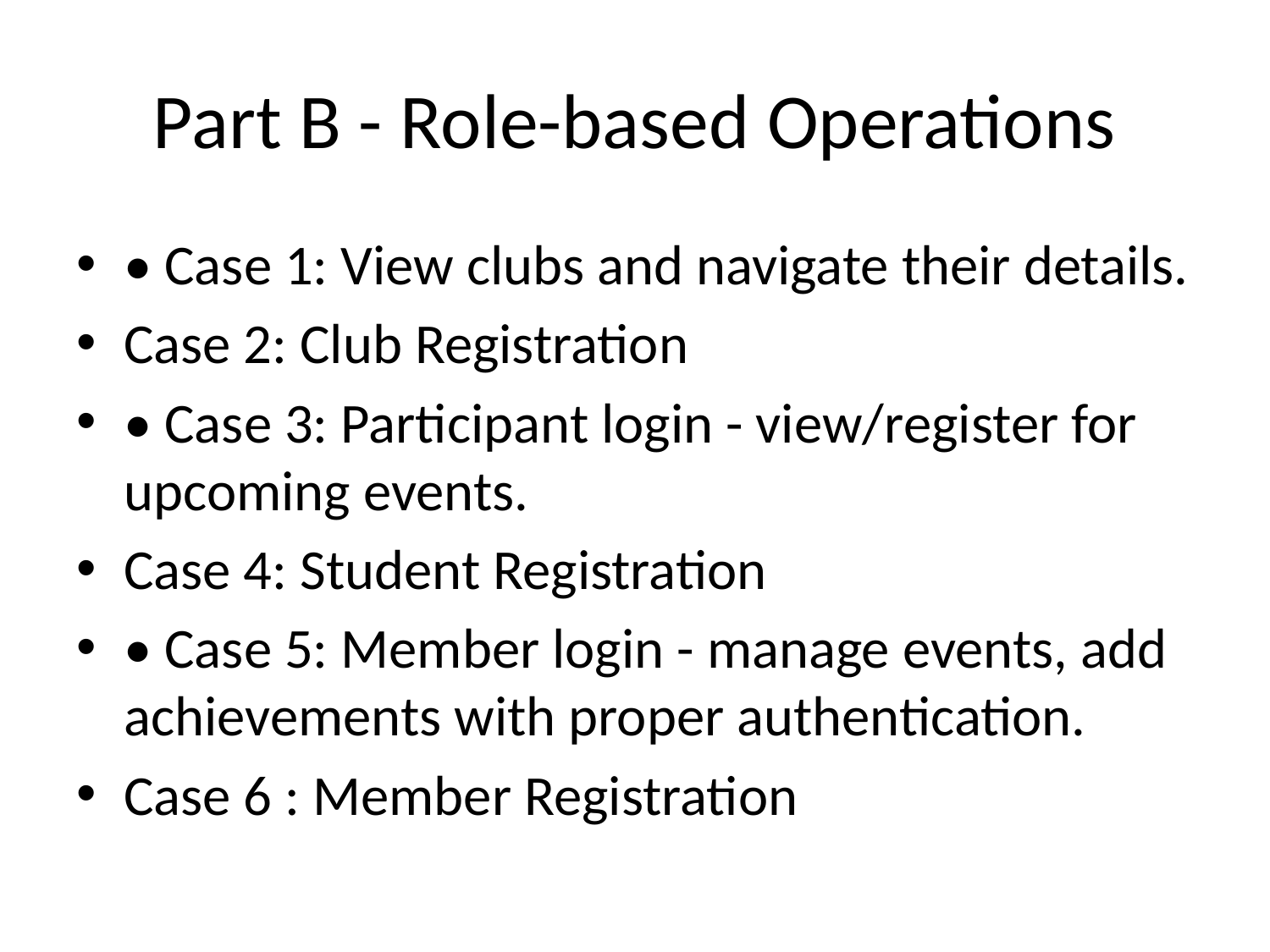

# Part B - Role-based Operations
• Case 1: View clubs and navigate their details.
Case 2: Club Registration
• Case 3: Participant login - view/register for upcoming events.
Case 4: Student Registration
• Case 5: Member login - manage events, add achievements with proper authentication.
Case 6 : Member Registration